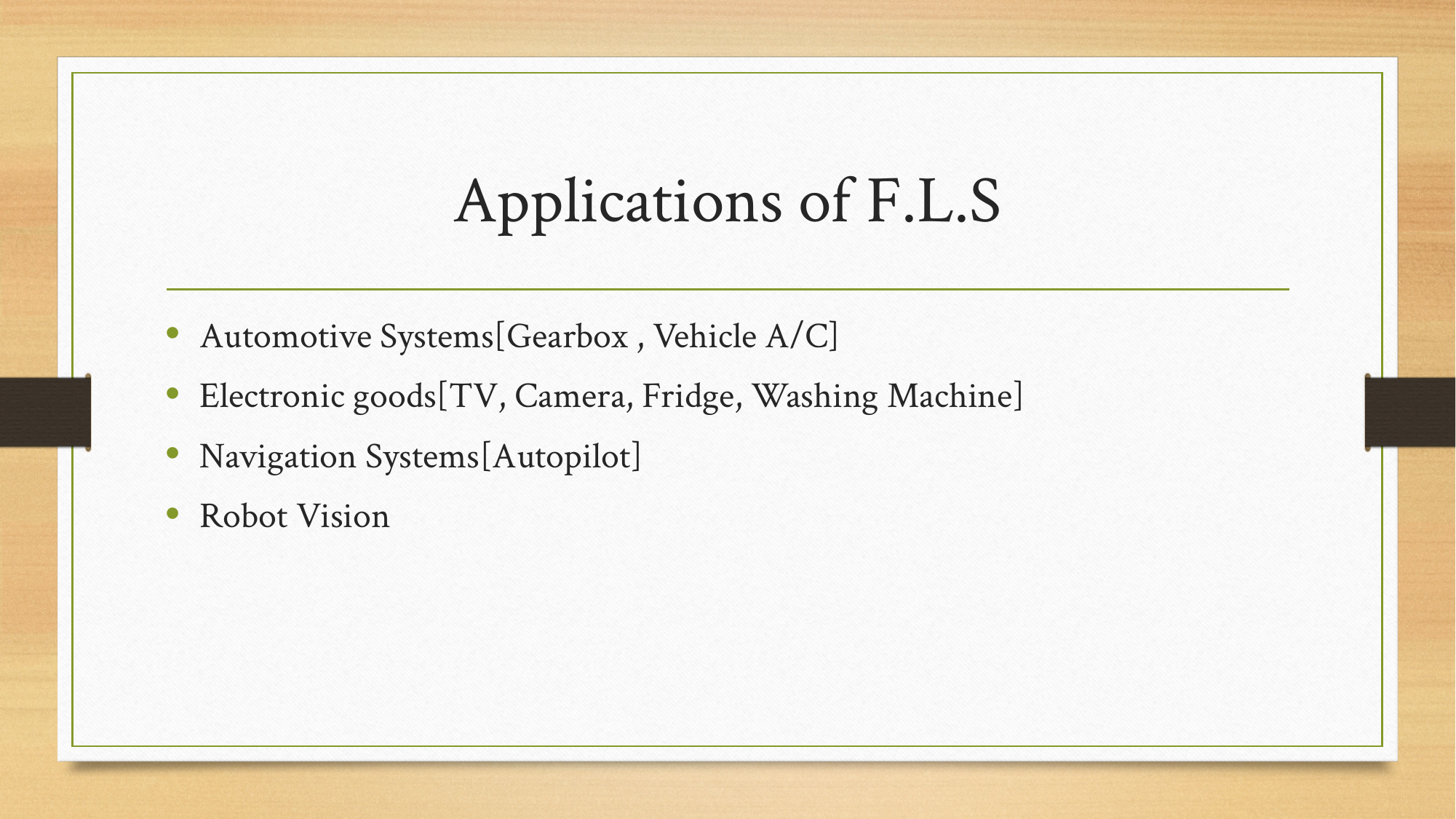

# Applications of F.L.S
Automotive Systems[Gearbox , Vehicle A/C]
Electronic goods[TV, Camera, Fridge, Washing Machine]
Navigation Systems[Autopilot]
Robot Vision